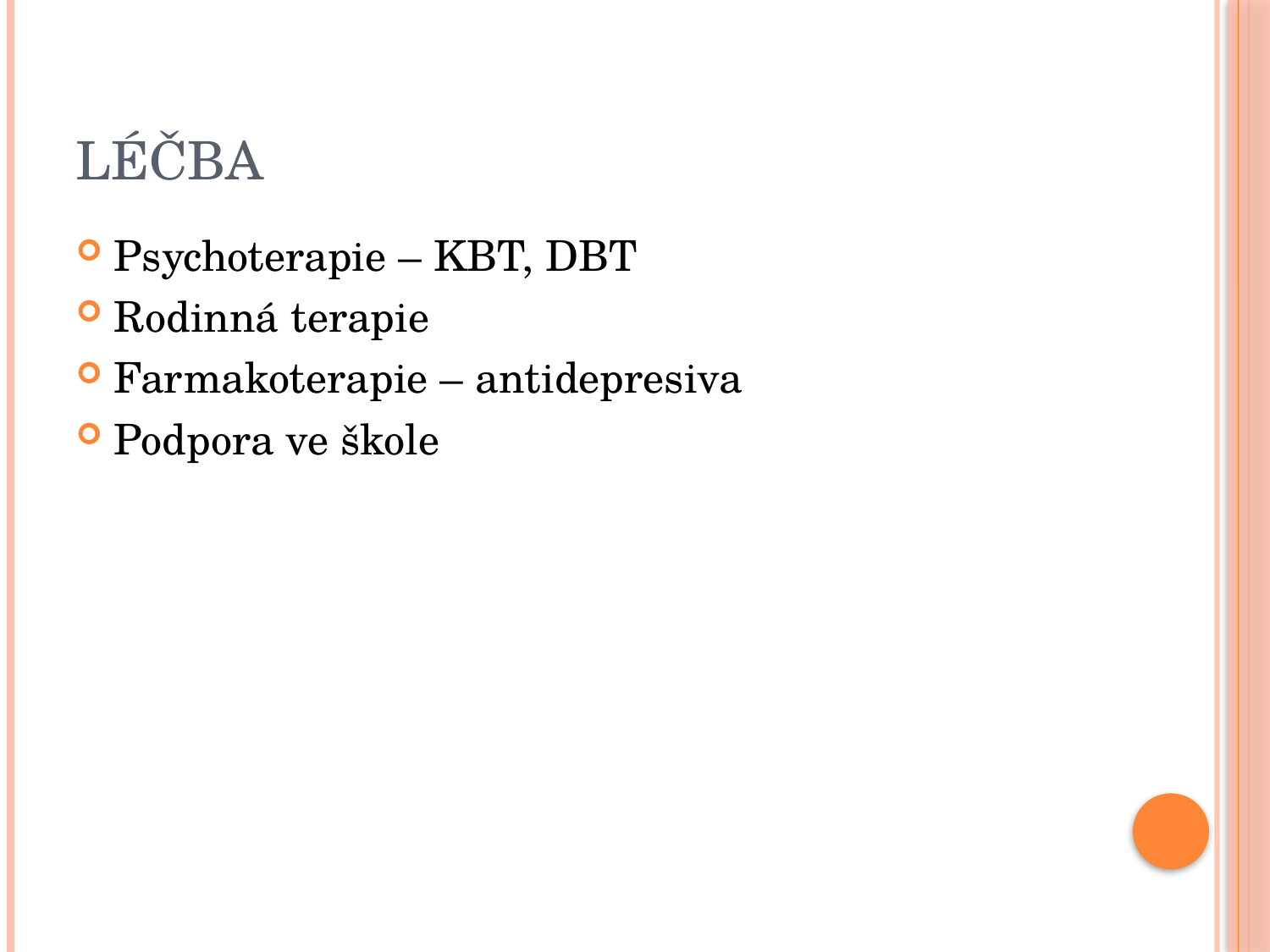

# léčba
Psychoterapie – KBT, DBT
Rodinná terapie
Farmakoterapie – antidepresiva
Podpora ve škole